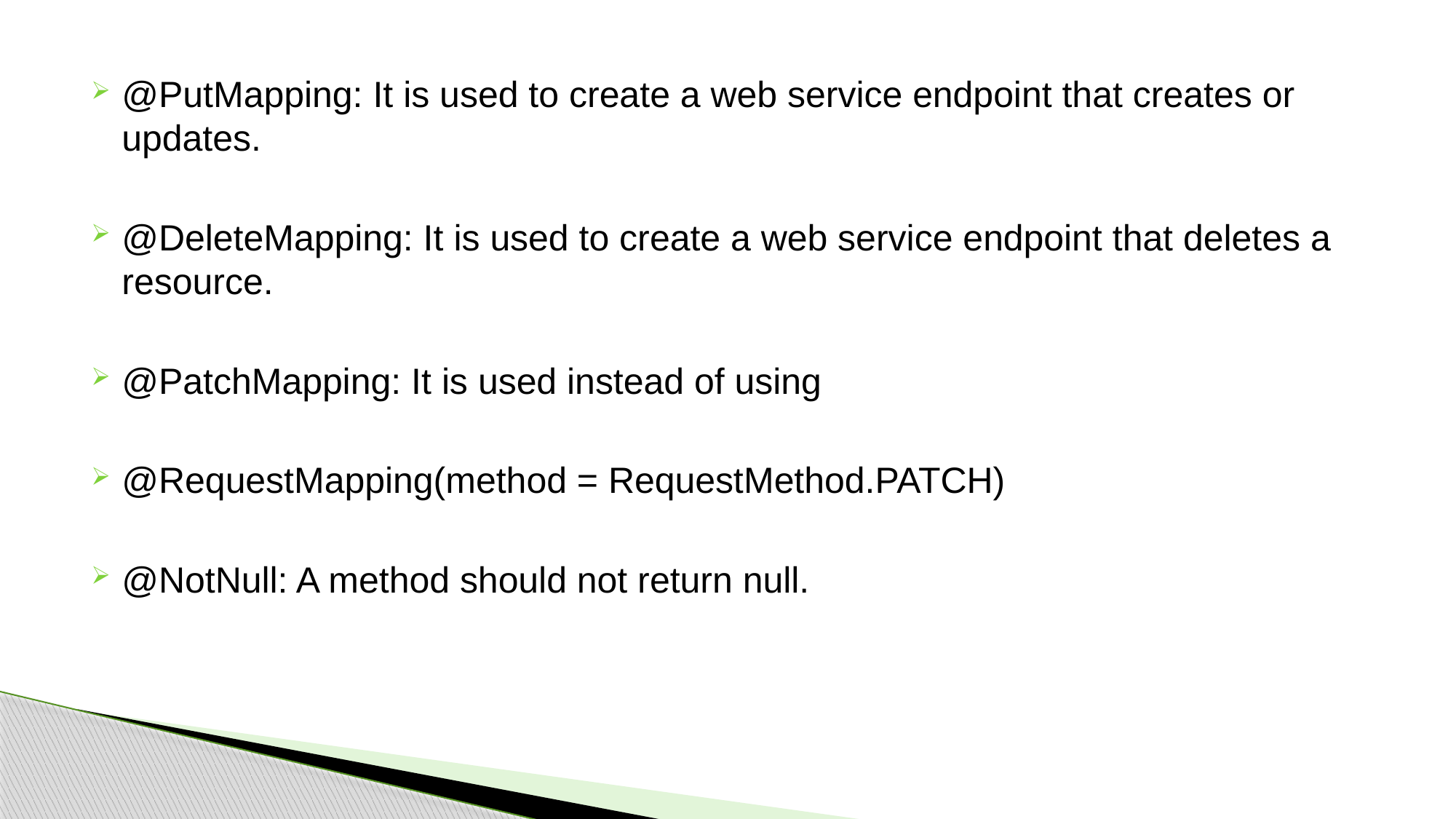

@PutMapping: It is used to create a web service endpoint that creates or updates.

@DeleteMapping: It is used to create a web service endpoint that deletes a resource.

@PatchMapping: It is used instead of using

@RequestMapping(method = RequestMethod.PATCH)

@NotNull: A method should not return null.